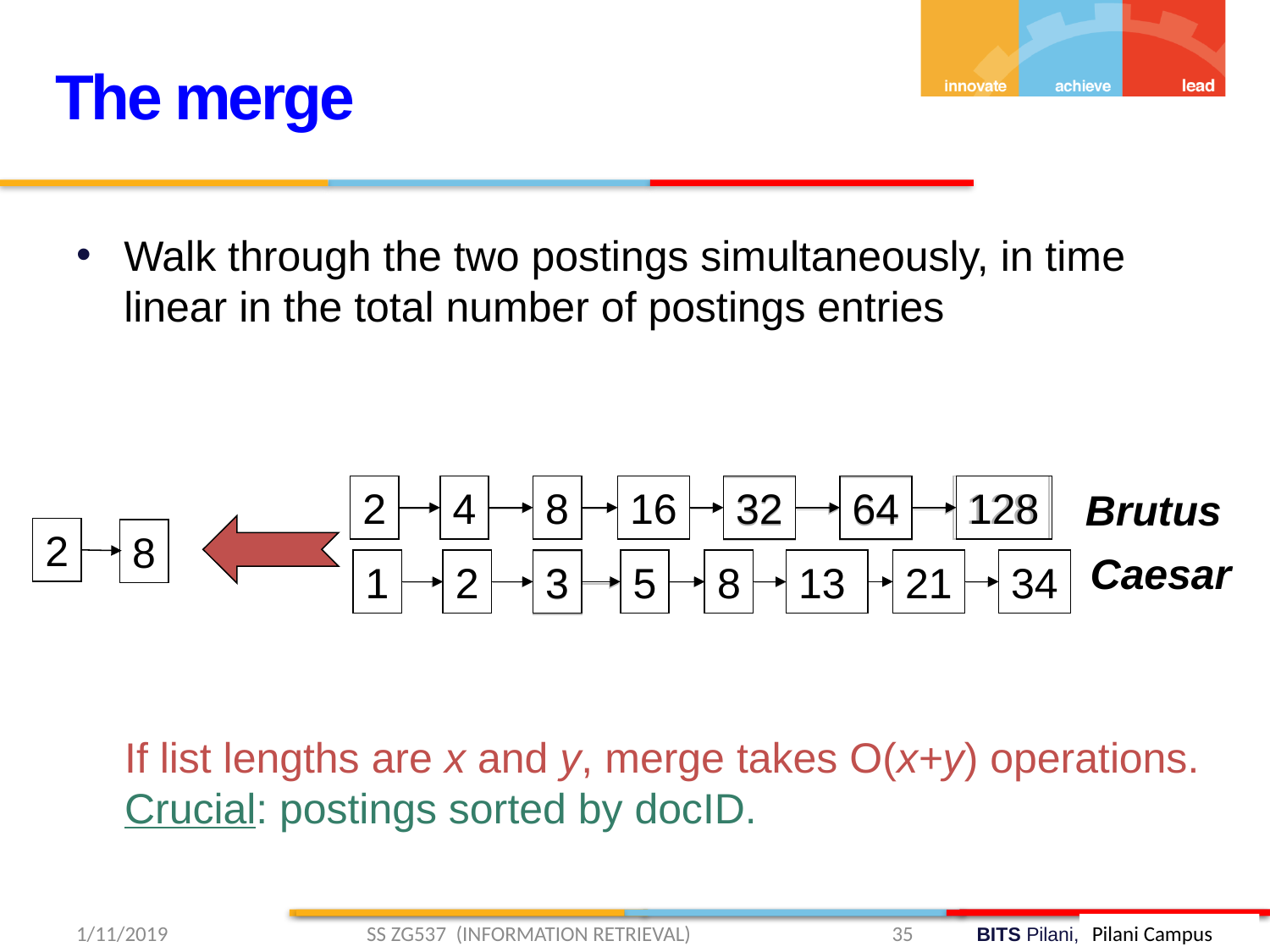

The merge
Walk through the two postings simultaneously, in time linear in the total number of postings entries
2
4
8
16
128
32
64
1
2
5
8
13
21
34
3
2
4
8
16
32
64
128
Brutus
Caesar

2
8
1
2
3
5
8
13
21
34
If list lengths are x and y, merge takes O(x+y) operations.
Crucial: postings sorted by docID.
1/11/2019                                         SS ZG537  (INFORMATION RETRIEVAL)                                         35
Pilani Campus